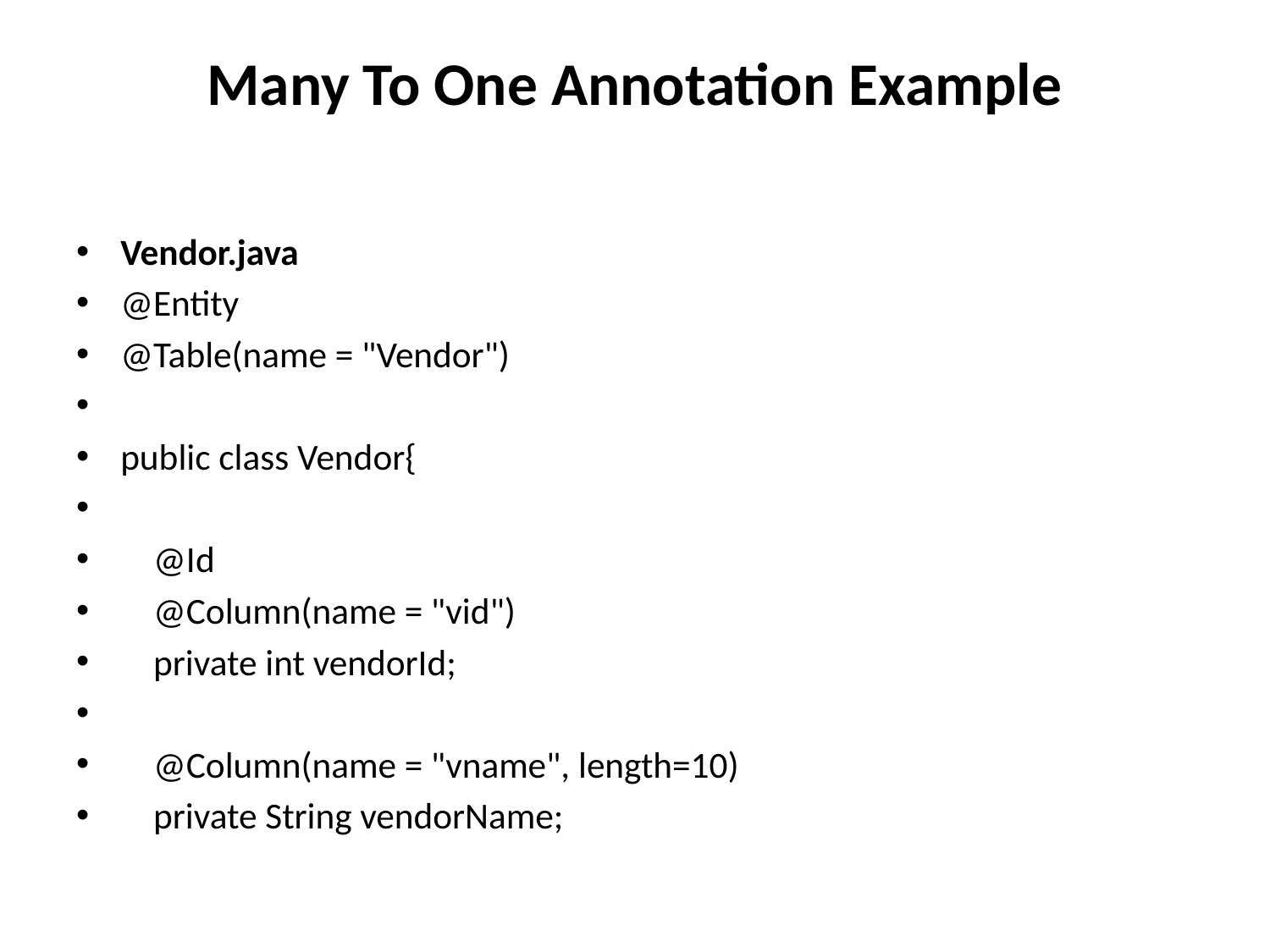

# Many To One Annotation Example
Vendor.java
@Entity
@Table(name = "Vendor")

public class Vendor{

    @Id
    @Column(name = "vid")
    private int vendorId;

    @Column(name = "vname", length=10)
    private String vendorName;